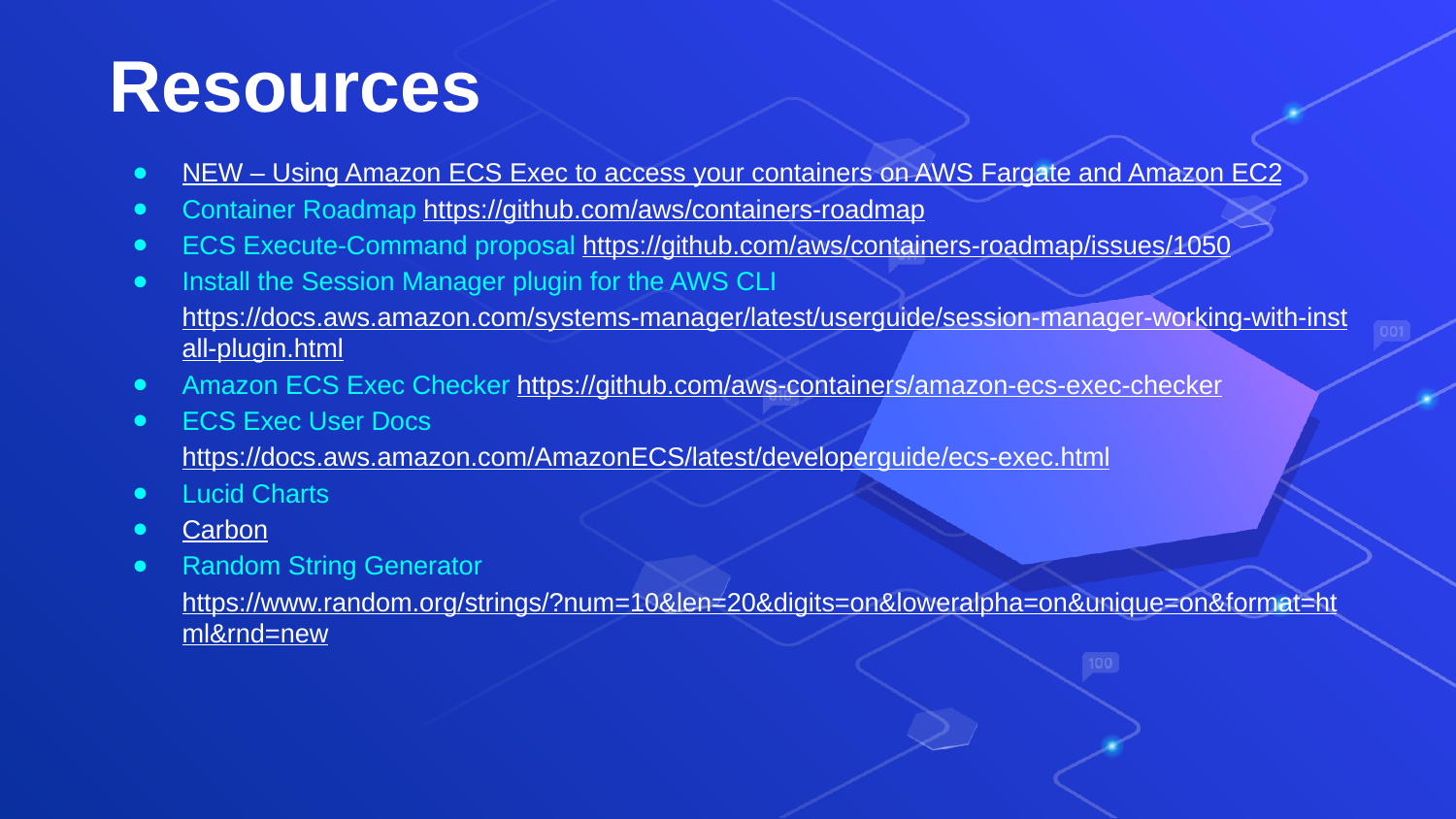

# Resources
NEW – Using Amazon ECS Exec to access your containers on AWS Fargate and Amazon EC2
Container Roadmap https://github.com/aws/containers-roadmap
ECS Execute-Command proposal https://github.com/aws/containers-roadmap/issues/1050
Install the Session Manager plugin for the AWS CLI https://docs.aws.amazon.com/systems-manager/latest/userguide/session-manager-working-with-install-plugin.html
Amazon ECS Exec Checker https://github.com/aws-containers/amazon-ecs-exec-checker
ECS Exec User Docs https://docs.aws.amazon.com/AmazonECS/latest/developerguide/ecs-exec.html
Lucid Charts
Carbon
Random String Generator https://www.random.org/strings/?num=10&len=20&digits=on&loweralpha=on&unique=on&format=html&rnd=new